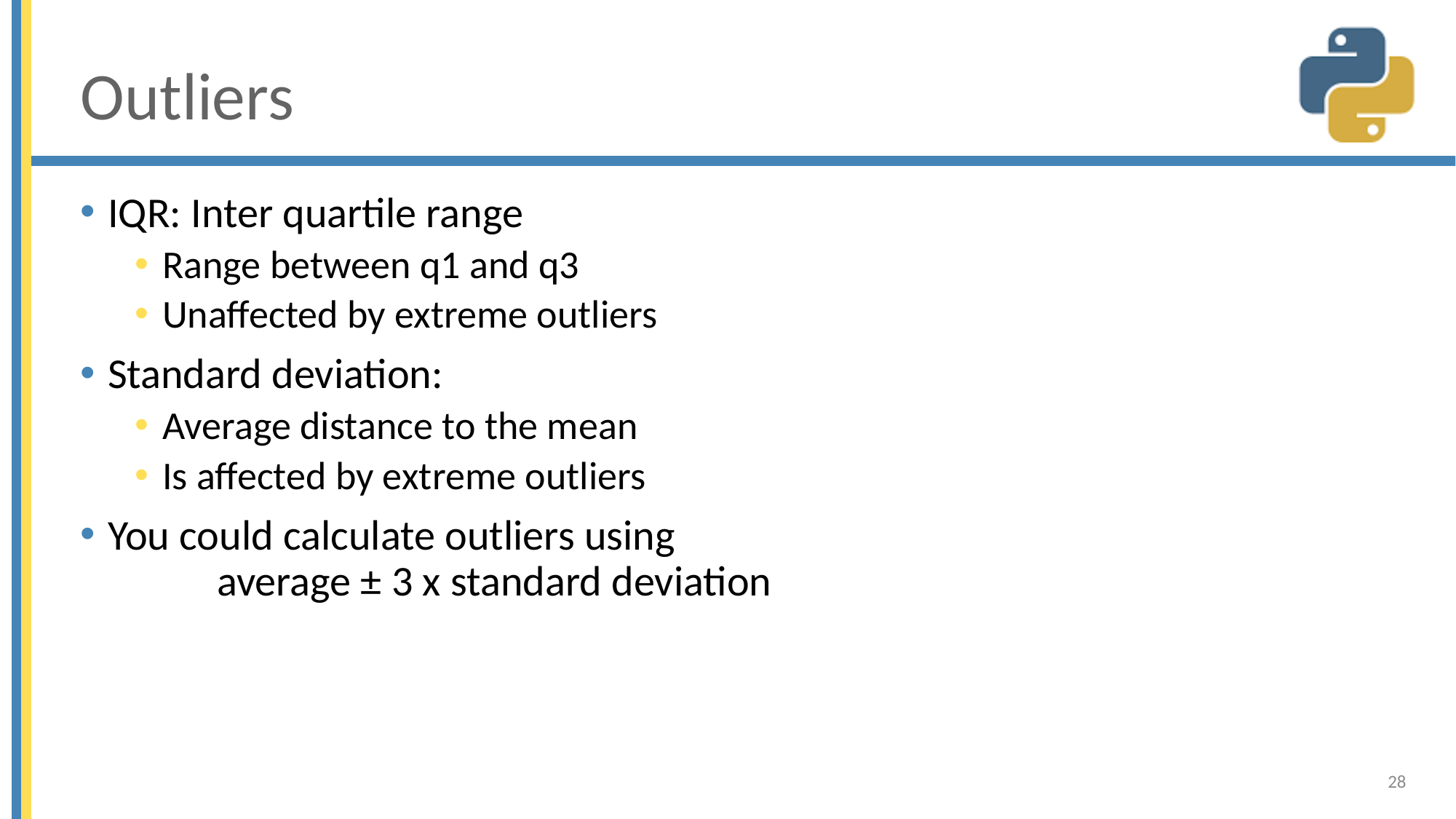

# Outliers
IQR: Inter quartile range
Range between q1 and q3
Unaffected by extreme outliers
Standard deviation:
Average distance to the mean
Is affected by extreme outliers
You could calculate outliers using
	average ± 3 x standard deviation

28